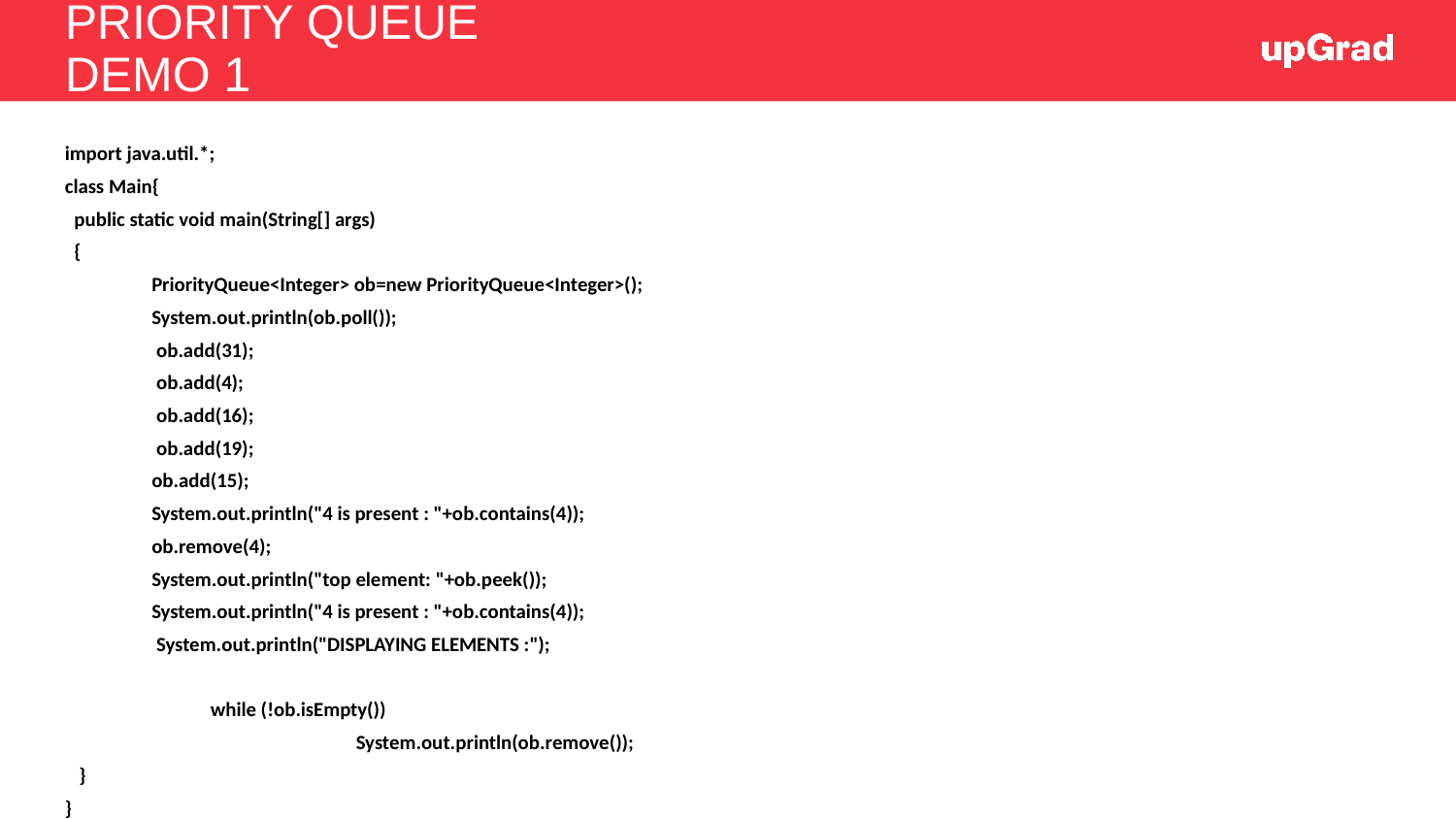

# PRIORITY QUEUE DEMO 1
import java.util.*;
class Main{
  public static void main(String[] args)
  {
   PriorityQueue<Integer> ob=new PriorityQueue<Integer>();
   System.out.println(ob.poll());
    ob.add(31);
    ob.add(4);
    ob.add(16);
    ob.add(19);
   ob.add(15);
   System.out.println("4 is present : "+ob.contains(4));
   ob.remove(4);
   System.out.println("top element: "+ob.peek());
   System.out.println("4 is present : "+ob.contains(4));
    System.out.println("DISPLAYING ELEMENTS :");

 	while (!ob.isEmpty())
    		System.out.println(ob.remove());
   }
}